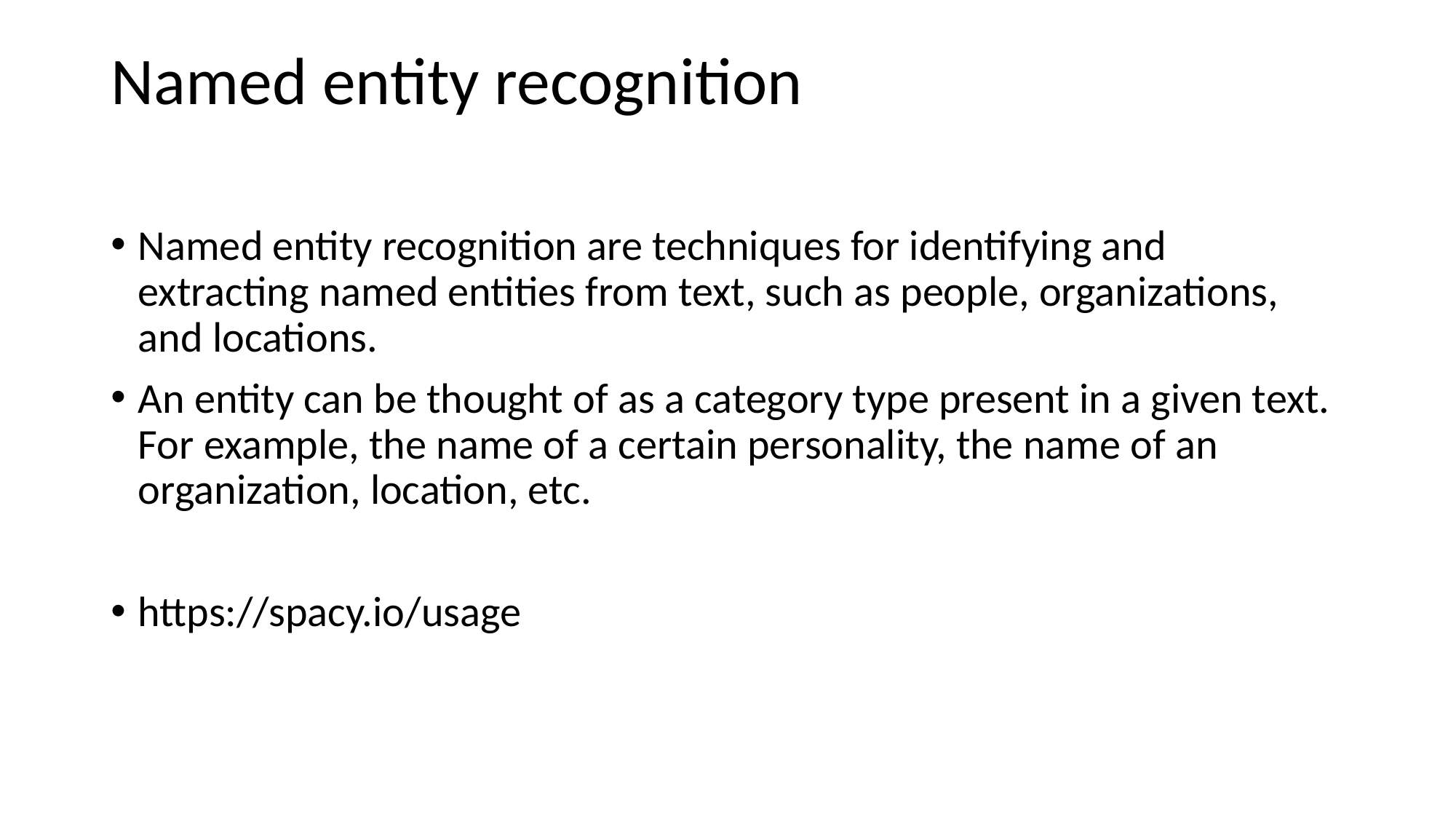

# Named entity recognition
Named entity recognition are techniques for identifying and extracting named entities from text, such as people, organizations, and locations.
An entity can be thought of as a category type present in a given text. For example, the name of a certain personality, the name of an organization, location, etc.

https://spacy.io/usage